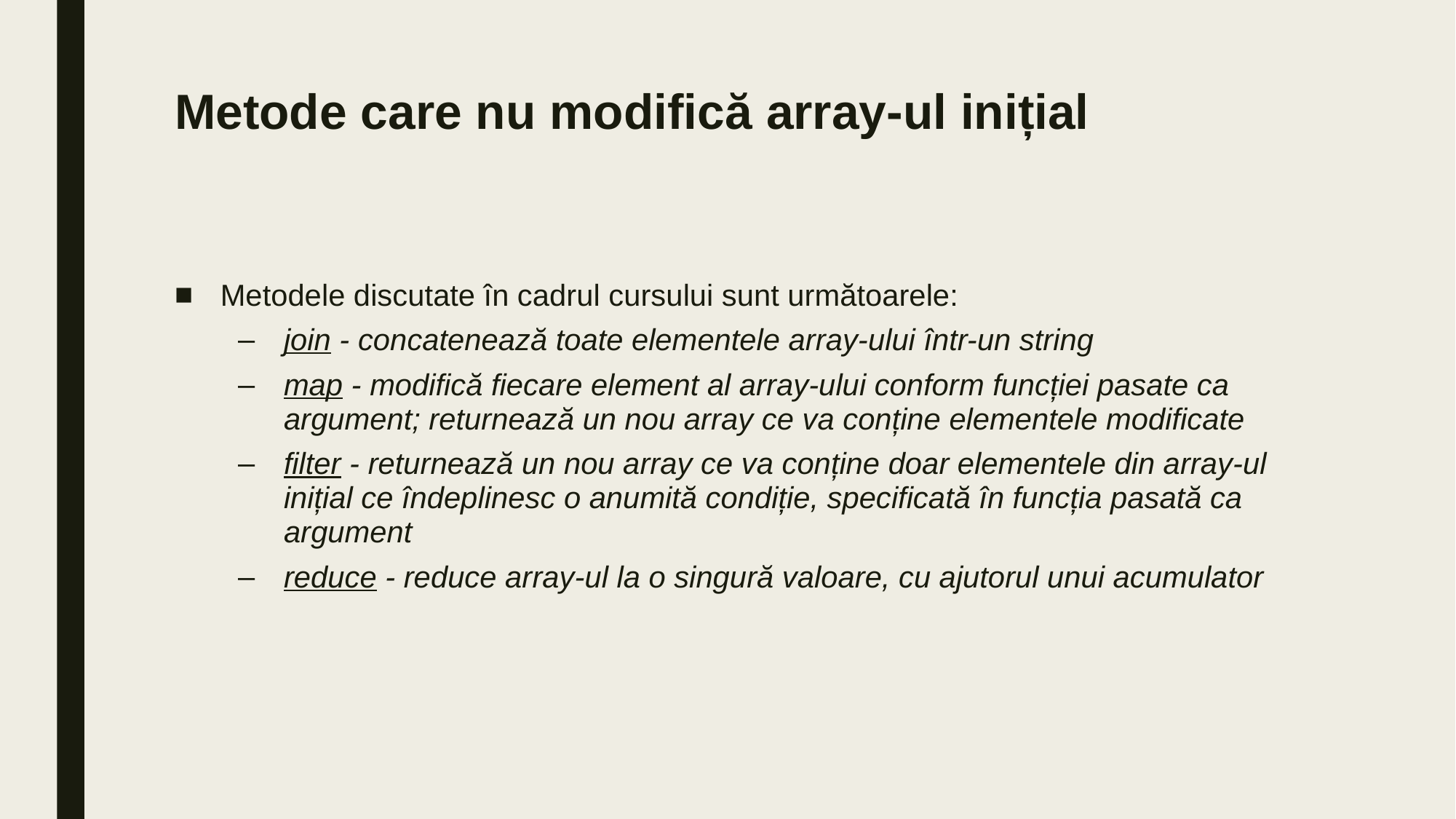

# Metode care nu modifică array-ul inițial
Metodele discutate în cadrul cursului sunt următoarele:
join - concatenează toate elementele array-ului într-un string
map - modifică fiecare element al array-ului conform funcției pasate ca argument; returnează un nou array ce va conține elementele modificate
filter - returnează un nou array ce va conține doar elementele din array-ul inițial ce îndeplinesc o anumită condiție, specificată în funcția pasată ca argument
reduce - reduce array-ul la o singură valoare, cu ajutorul unui acumulator